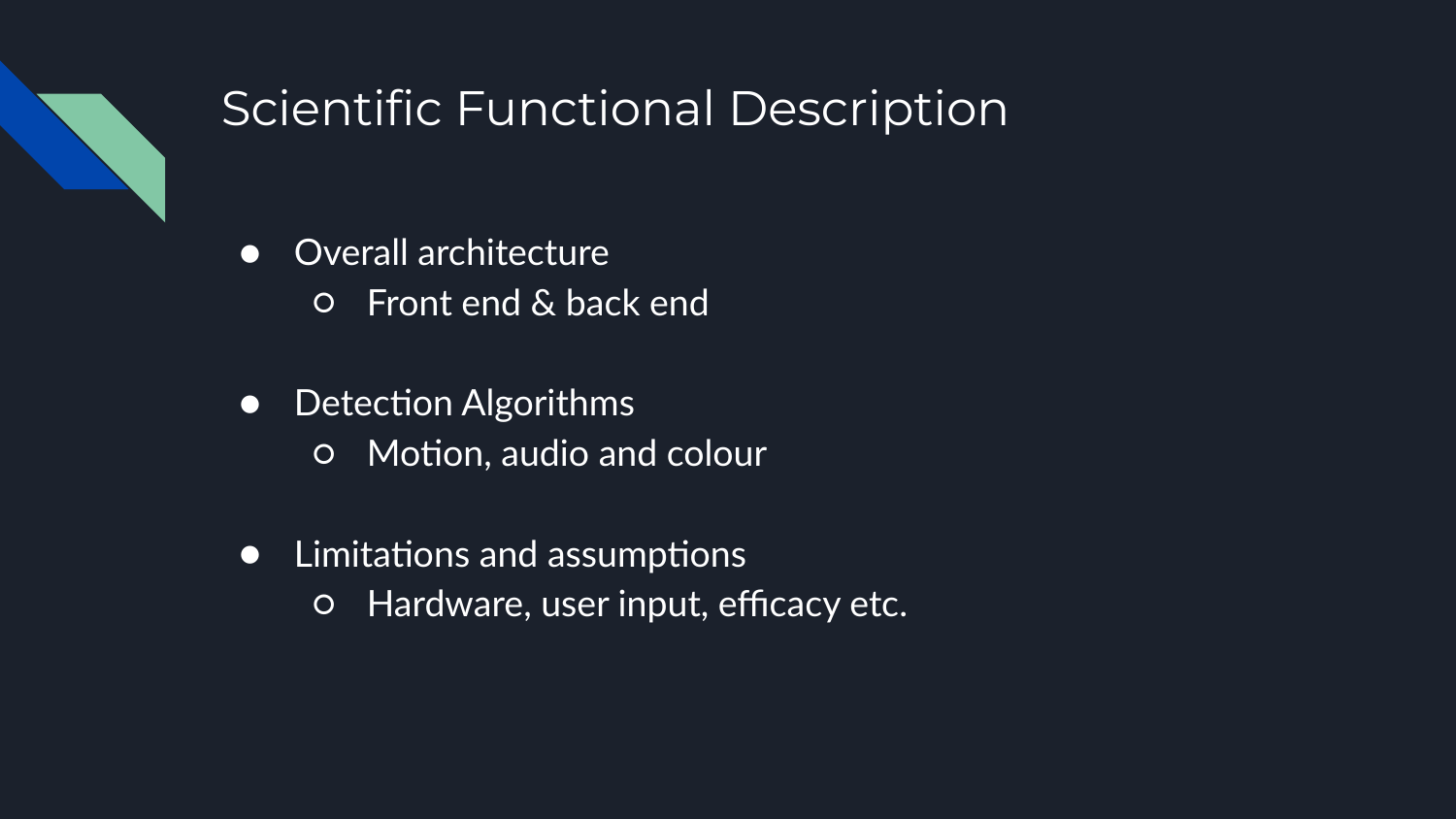

# Scientific Functional Description
Overall architecture
Front end & back end
Detection Algorithms
Motion, audio and colour
Limitations and assumptions
Hardware, user input, efficacy etc.